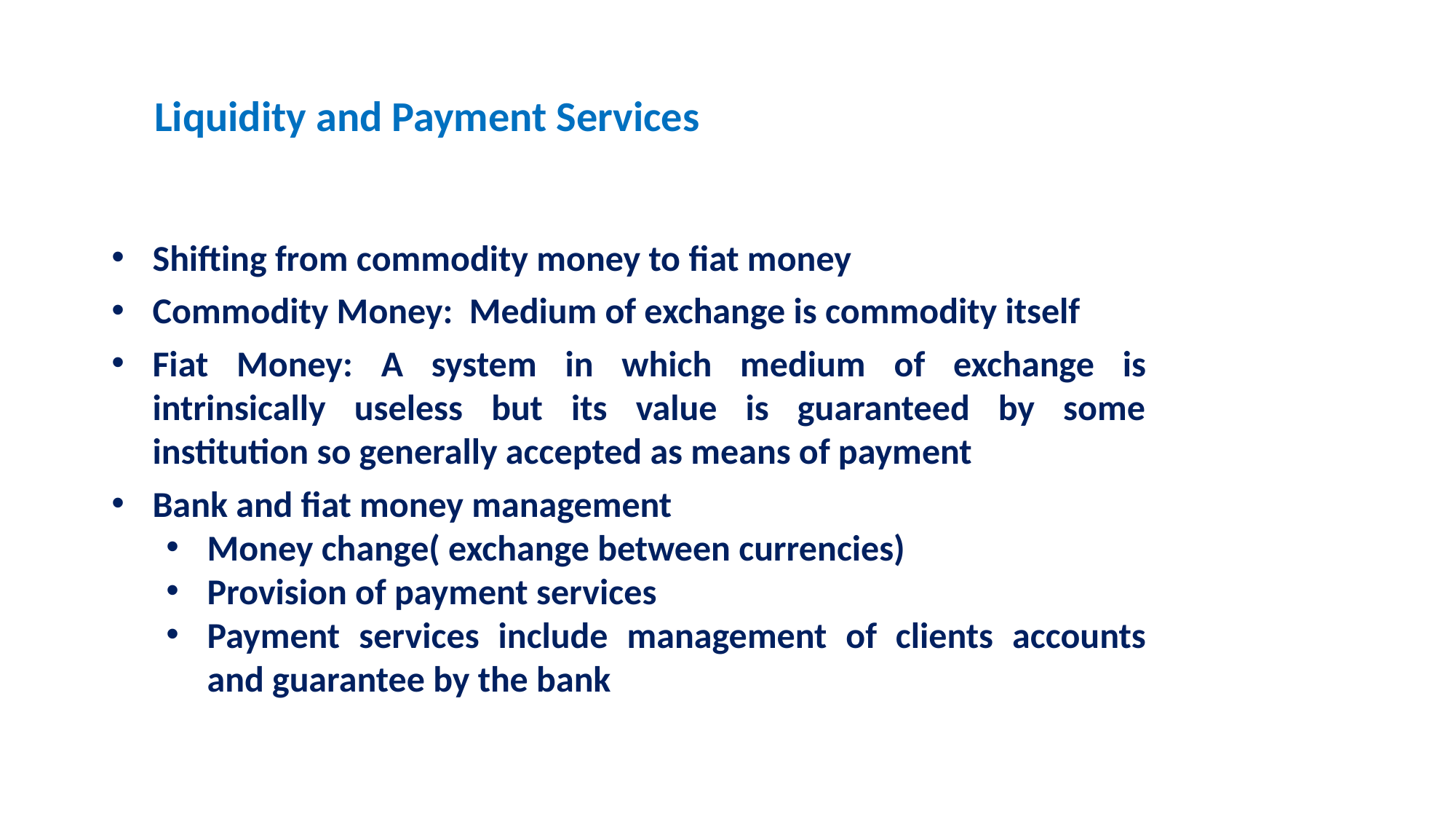

Liquidity and Payment Services

Shifting from commodity money to fiat money
Commodity Money:  Medium of exchange is commodity itself
Fiat Money: A system in which medium of exchange is intrinsically useless but its value is guaranteed by some institution so generally accepted as means of payment
Bank and fiat money management
Money change( exchange between currencies)
Provision of payment services
Payment services include management of clients accounts and guarantee by the bank